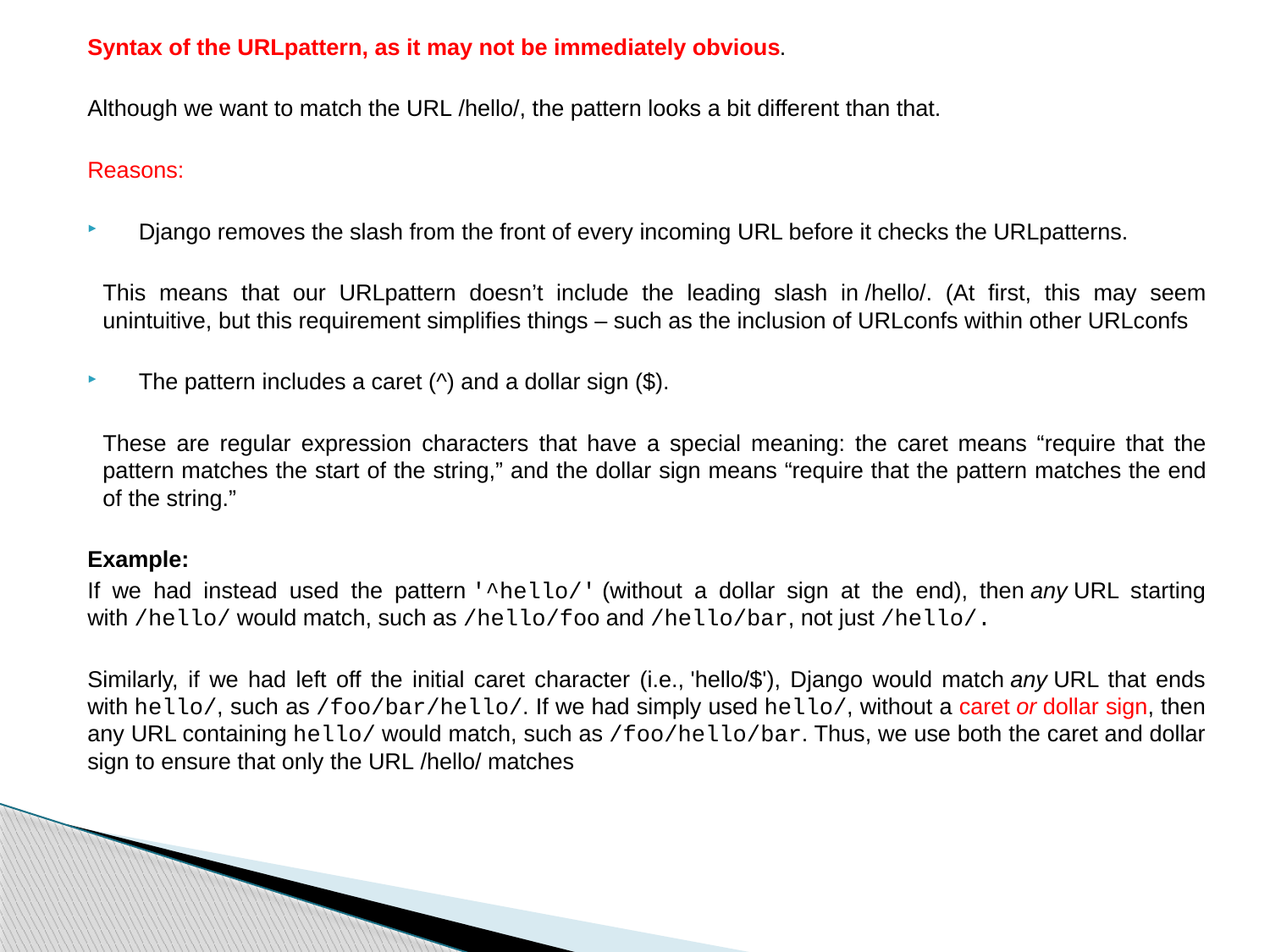

Syntax of the URLpattern, as it may not be immediately obvious.

Although we want to match the URL /hello/, the pattern looks a bit different than that.

Reasons:

Django removes the slash from the front of every incoming URL before it checks the URLpatterns.

This means that our URLpattern doesn’t include the leading slash in /hello/. (At first, this may seem unintuitive, but this requirement simplifies things – such as the inclusion of URLconfs within other URLconfs

The pattern includes a caret (^) and a dollar sign ($).

These are regular expression characters that have a special meaning: the caret means “require that the pattern matches the start of the string,” and the dollar sign means “require that the pattern matches the end of the string.”

Example:
If we had instead used the pattern '^hello/' (without a dollar sign at the end), then any URL starting with /hello/ would match, such as /hello/foo and /hello/bar, not just /hello/.

Similarly, if we had left off the initial caret character (i.e., 'hello/$'), Django would match any URL that ends with hello/, such as /foo/bar/hello/. If we had simply used hello/, without a caret or dollar sign, then any URL containing hello/ would match, such as /foo/hello/bar. Thus, we use both the caret and dollar sign to ensure that only the URL /hello/ matches